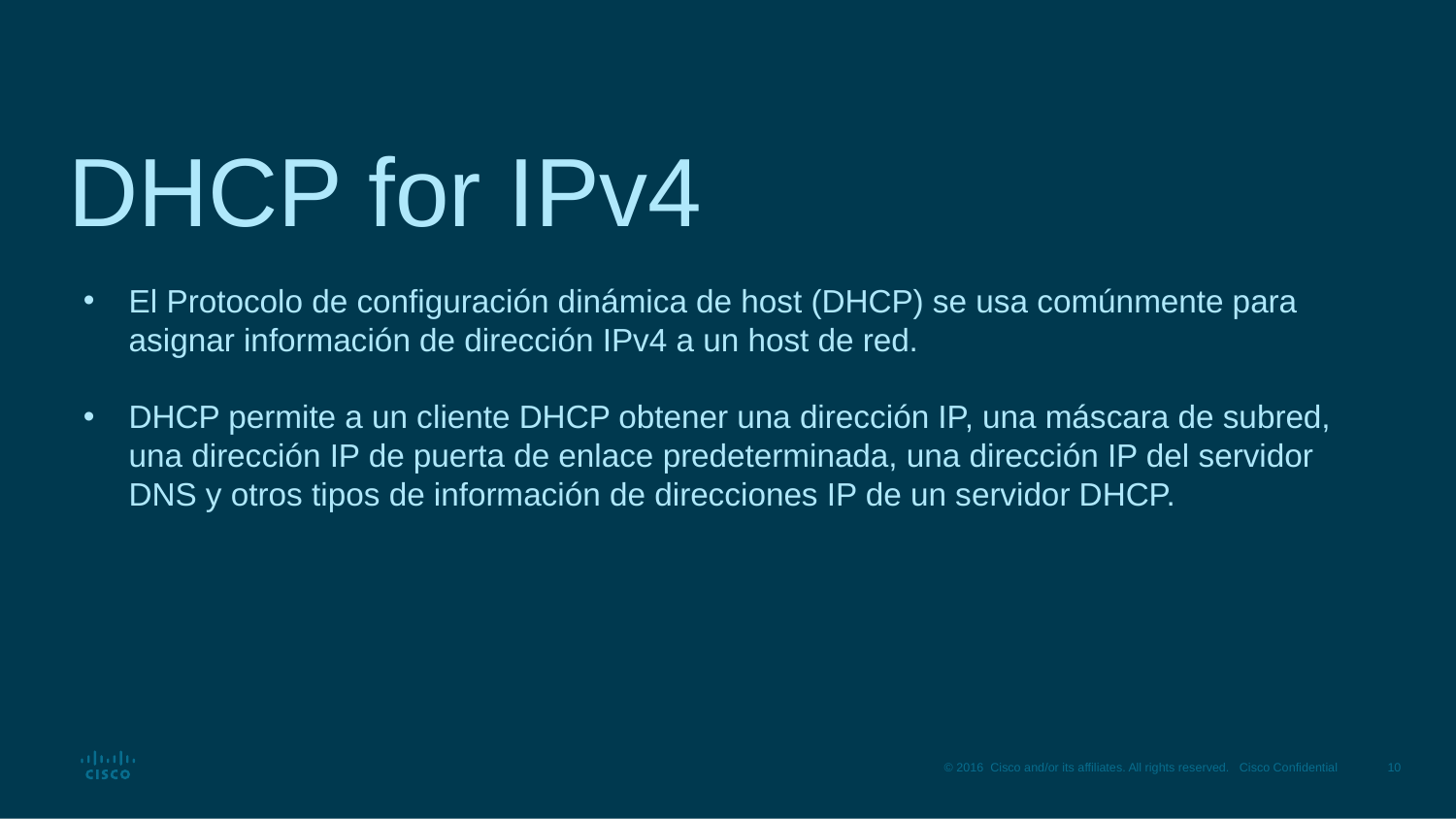

# DHCP for IPv4
El Protocolo de configuración dinámica de host (DHCP) se usa comúnmente para asignar información de dirección IPv4 a un host de red.

DHCP permite a un cliente DHCP obtener una dirección IP, una máscara de subred, una dirección IP de puerta de enlace predeterminada, una dirección IP del servidor DNS y otros tipos de información de direcciones IP de un servidor DHCP.